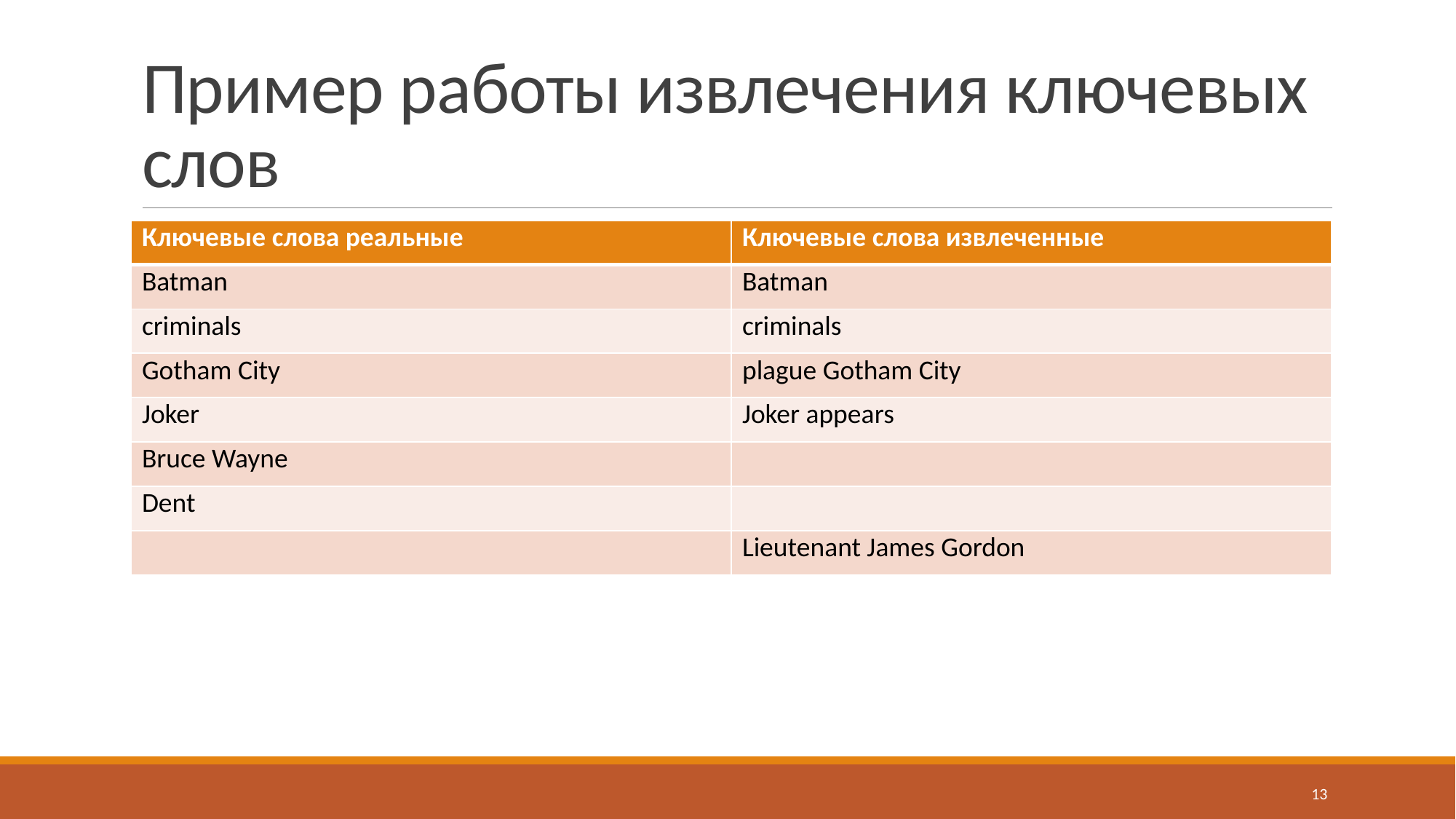

# Пример работы извлечения ключевых слов
| Ключевые слова реальные | Ключевые слова извлеченные |
| --- | --- |
| Batman | Batman |
| criminals | criminals |
| Gotham City | plague Gotham City |
| Joker | Joker appears |
| Bruce Wayne |  |
| Dent |  |
|  | Lieutenant James Gordon |
13